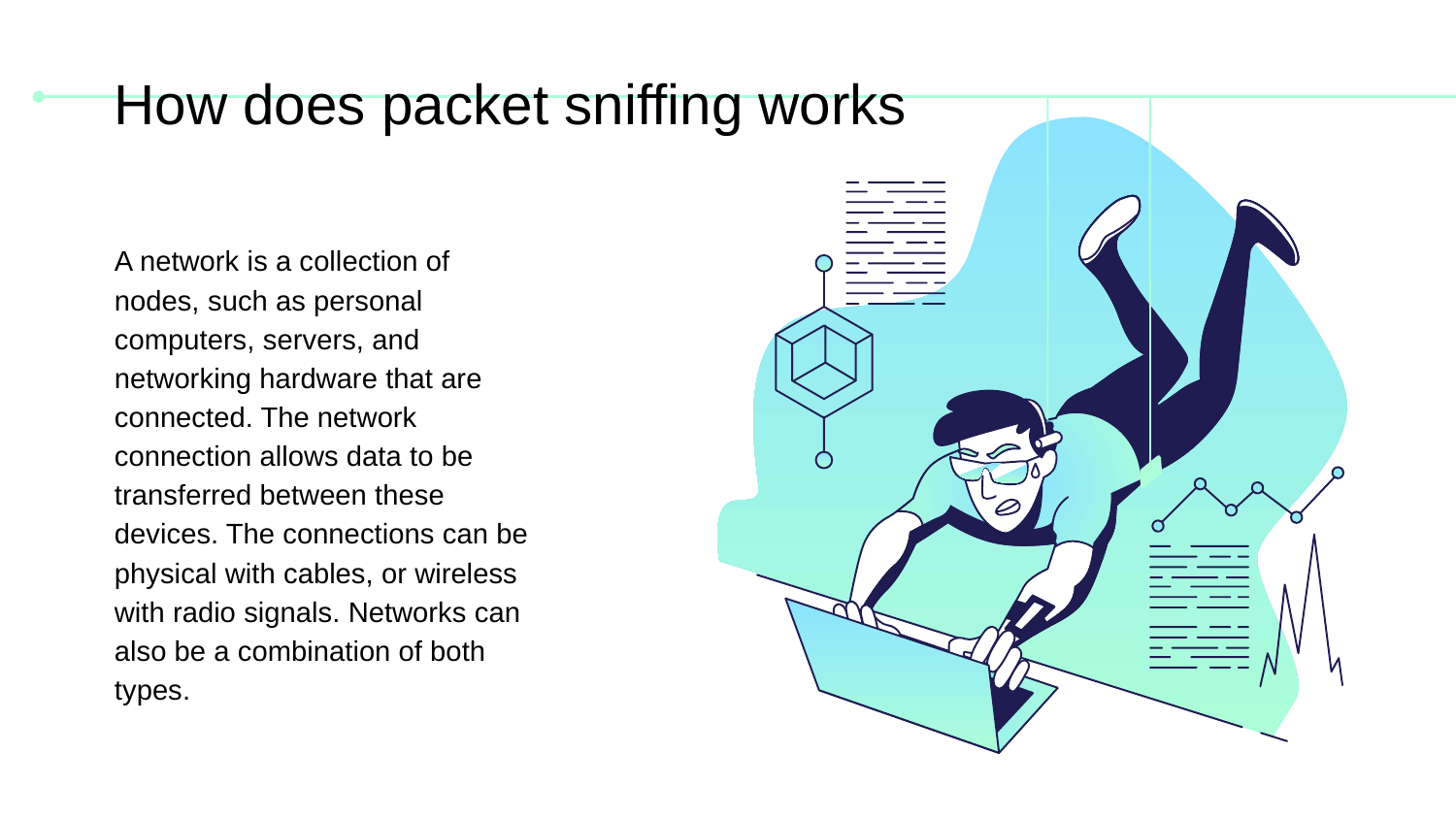

# How does packet sniffing works

A network is a collection of nodes, such as personal computers, servers, and networking hardware that are connected. The network connection allows data to be transferred between these devices. The connections can be physical with cables, or wireless with radio signals. Networks can also be a combination of both types.